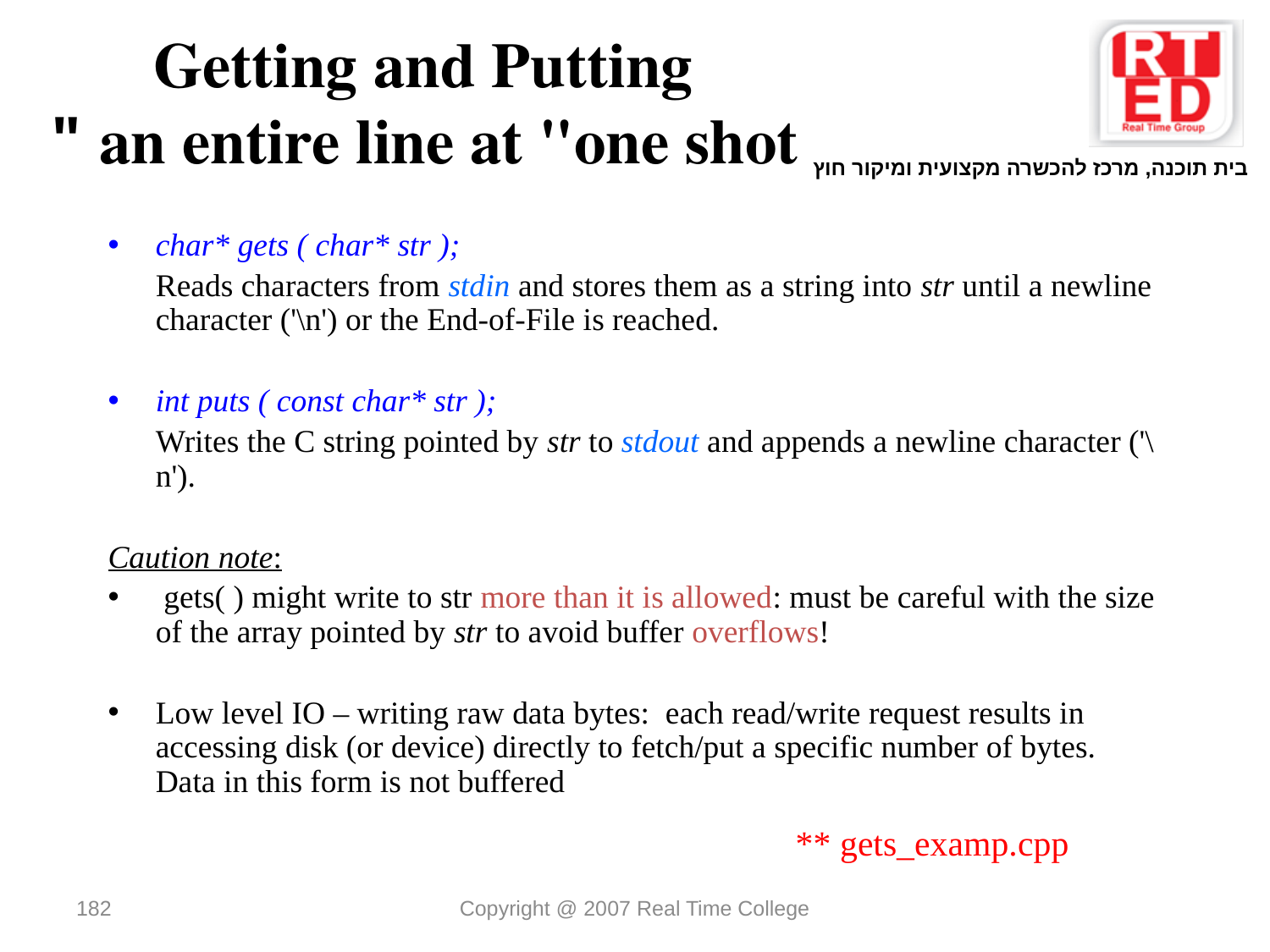

# Getting and Putting an entire line at "one shot"
char* gets ( char* str );
	Reads characters from stdin and stores them as a string into str until a newline character ('\n') or the End-of-File is reached.

int puts ( const char* str );
	Writes the C string pointed by str to stdout and appends a newline character ('\n').

Caution note:
 gets( ) might write to str more than it is allowed: must be careful with the size of the array pointed by str to avoid buffer overflows!

Low level IO – writing raw data bytes:  each read/write request results in accessing disk (or device) directly to fetch/put a specific number of bytes. Data in this form is not buffered

** gets_examp.cpp

182
Copyright @ 2007 Real Time College